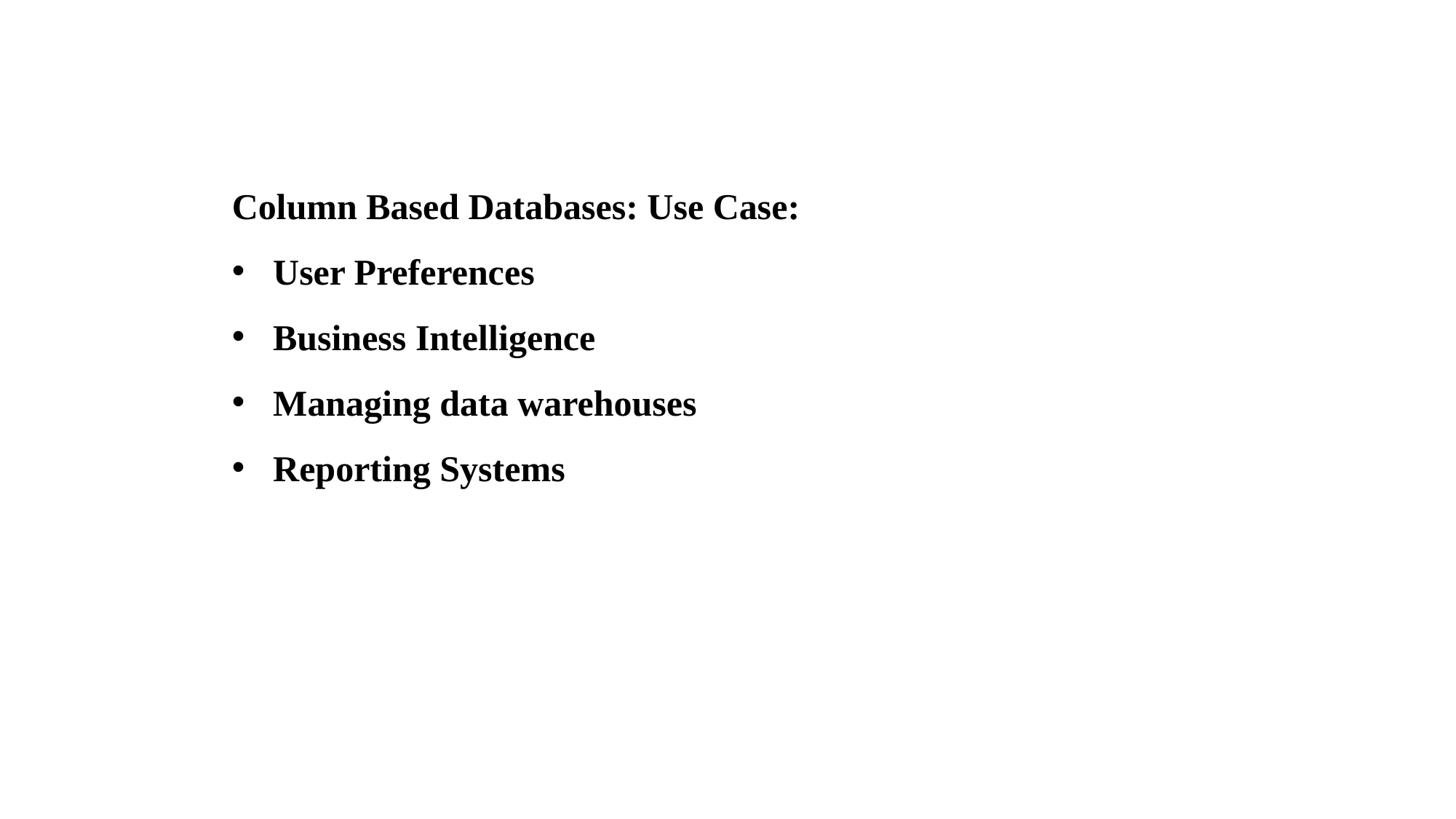

Column Based Databases: Use Case:
User Preferences
Business Intelligence
Managing data warehouses
Reporting Systems